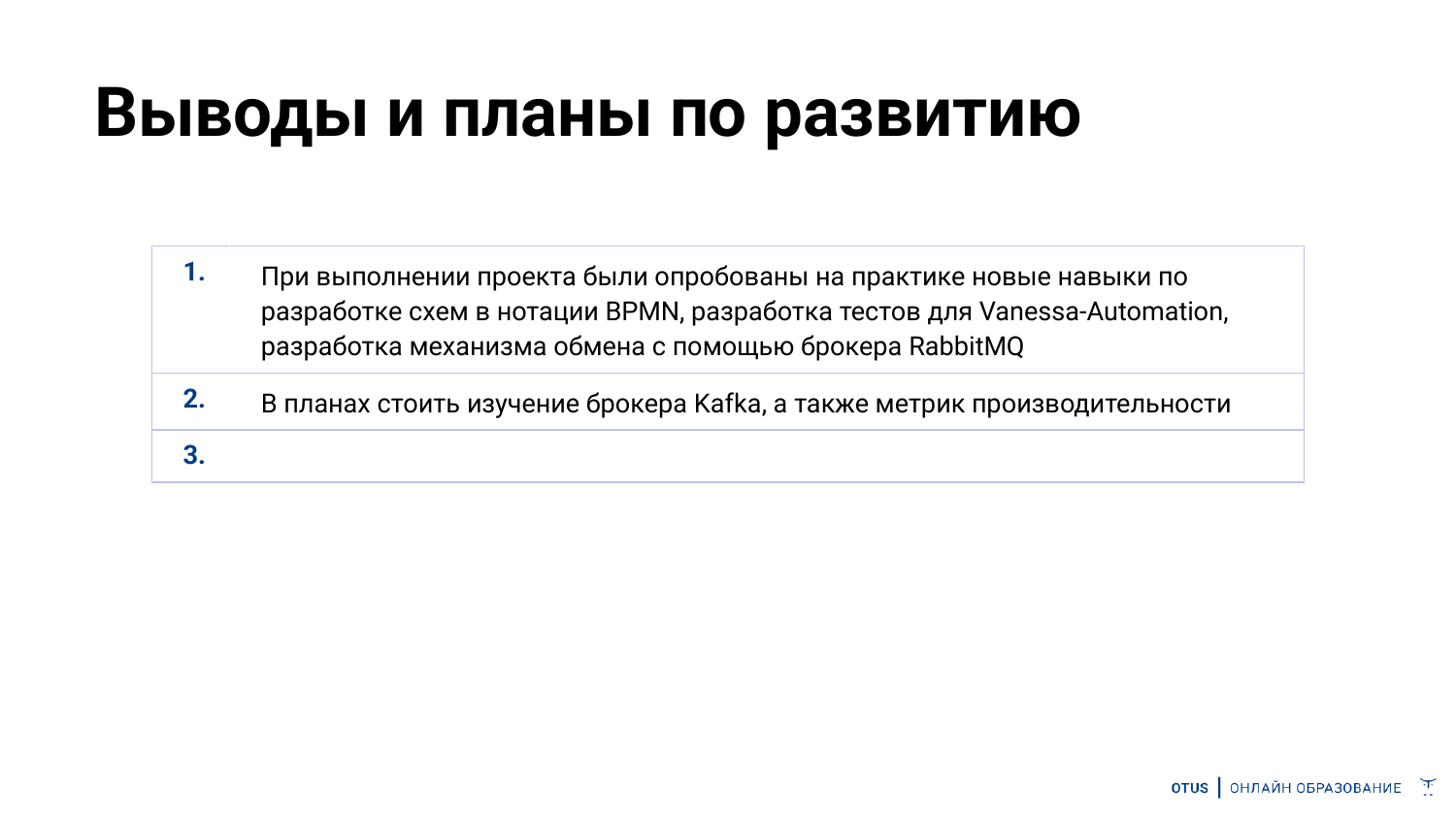

# Выводы и планы по развитию

| 1. | При выполнении проекта были опробованы на практике новые навыки по разработке схем в нотации BPMN, разработка тестов для Vanessa-Automation, разработка механизма обмена с помощью брокера RabbitMQ |
| --- | --- |
| 2. | В планах стоить изучение брокера Kafka, а также метрик производительности |
| 3. |  |